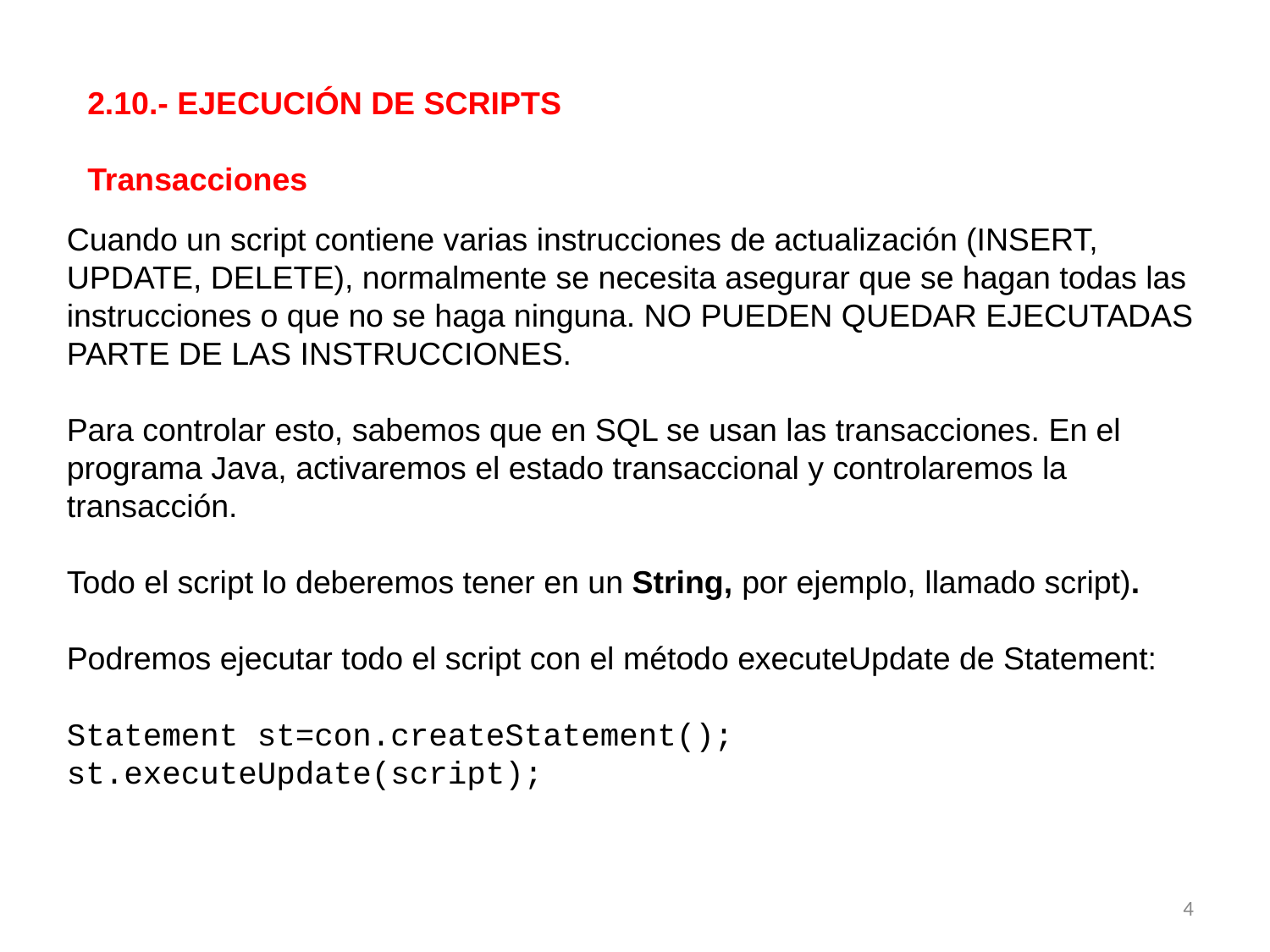

2.10.- EJECUCIÓN DE SCRIPTS

Transacciones

Cuando un script contiene varias instrucciones de actualización (INSERT, UPDATE, DELETE), normalmente se necesita asegurar que se hagan todas las instrucciones o que no se haga ninguna. NO PUEDEN QUEDAR EJECUTADAS PARTE DE LAS INSTRUCCIONES.

Para controlar esto, sabemos que en SQL se usan las transacciones. En el programa Java, activaremos el estado transaccional y controlaremos la transacción.

Todo el script lo deberemos tener en un String, por ejemplo, llamado script).

Podremos ejecutar todo el script con el método executeUpdate de Statement:

Statement st=con.createStatement();
st.executeUpdate(script);

4